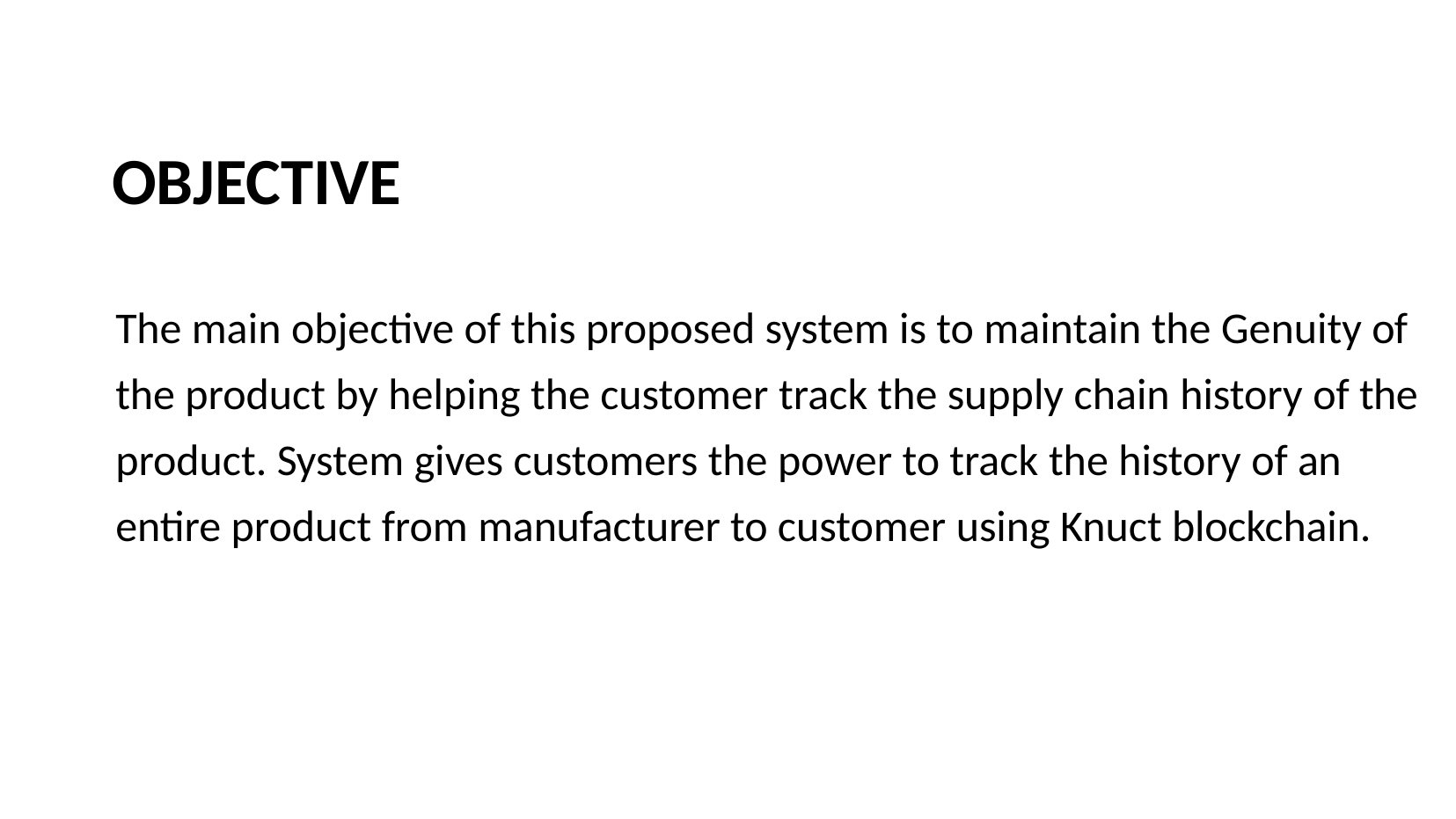

# OBJECTIVE
The main objective of this proposed system is to maintain the Genuity of the product by helping the customer track the supply chain history of the product. System gives customers the power to track the history of an entire product from manufacturer to customer using Knuct blockchain.